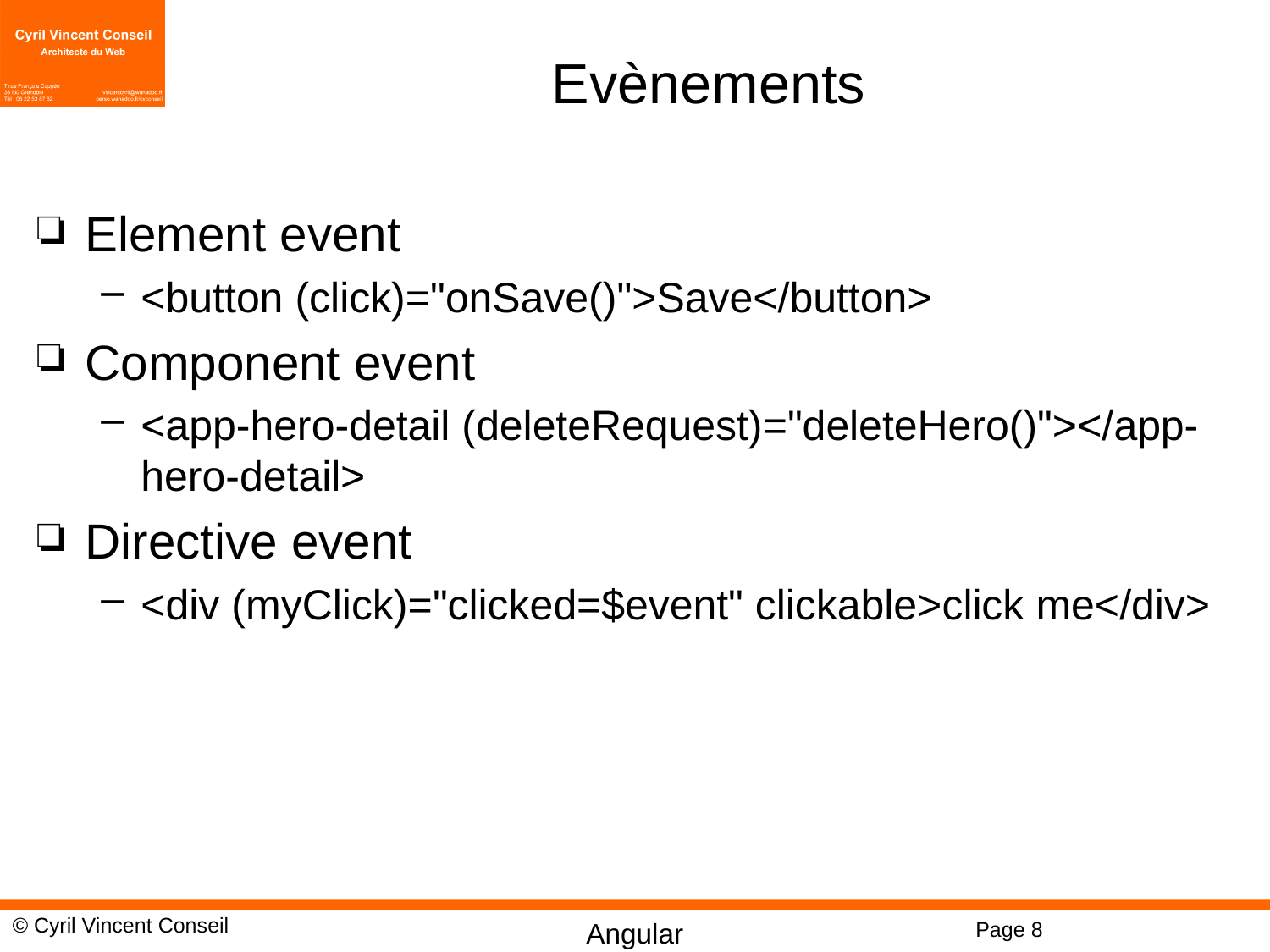

# Evènements
Element event
<button (click)="onSave()">Save</button>
Component event
<app-hero-detail (deleteRequest)="deleteHero()"></app-hero-detail>
Directive event
<div (myClick)="clicked=$event" clickable>click me</div>